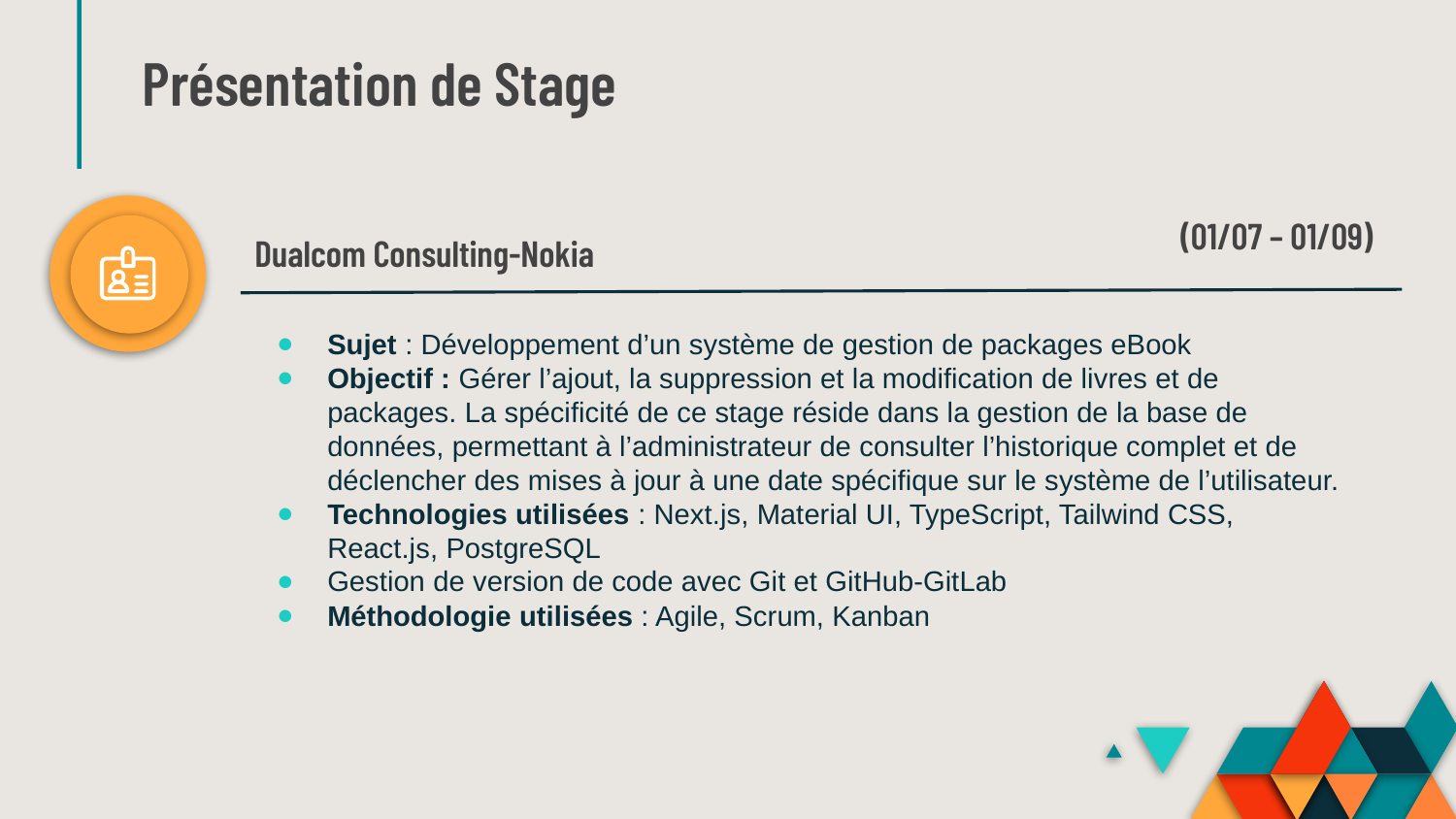

# Présentation de Stage
(01/07 – 01/09)

Dualcom Consulting-Nokia

Sujet : Développement d’un système de gestion de packages eBook
Objectif : Gérer l’ajout, la suppression et la modification de livres et de packages. La spécificité de ce stage réside dans la gestion de la base de données, permettant à l’administrateur de consulter l’historique complet et de déclencher des mises à jour à une date spécifique sur le système de l’utilisateur.
Technologies utilisées : Next.js, Material UI, TypeScript, Tailwind CSS, React.js, PostgreSQL
Gestion de version de code avec Git et GitHub-GitLab
Méthodologie utilisées : Agile, Scrum, Kanban